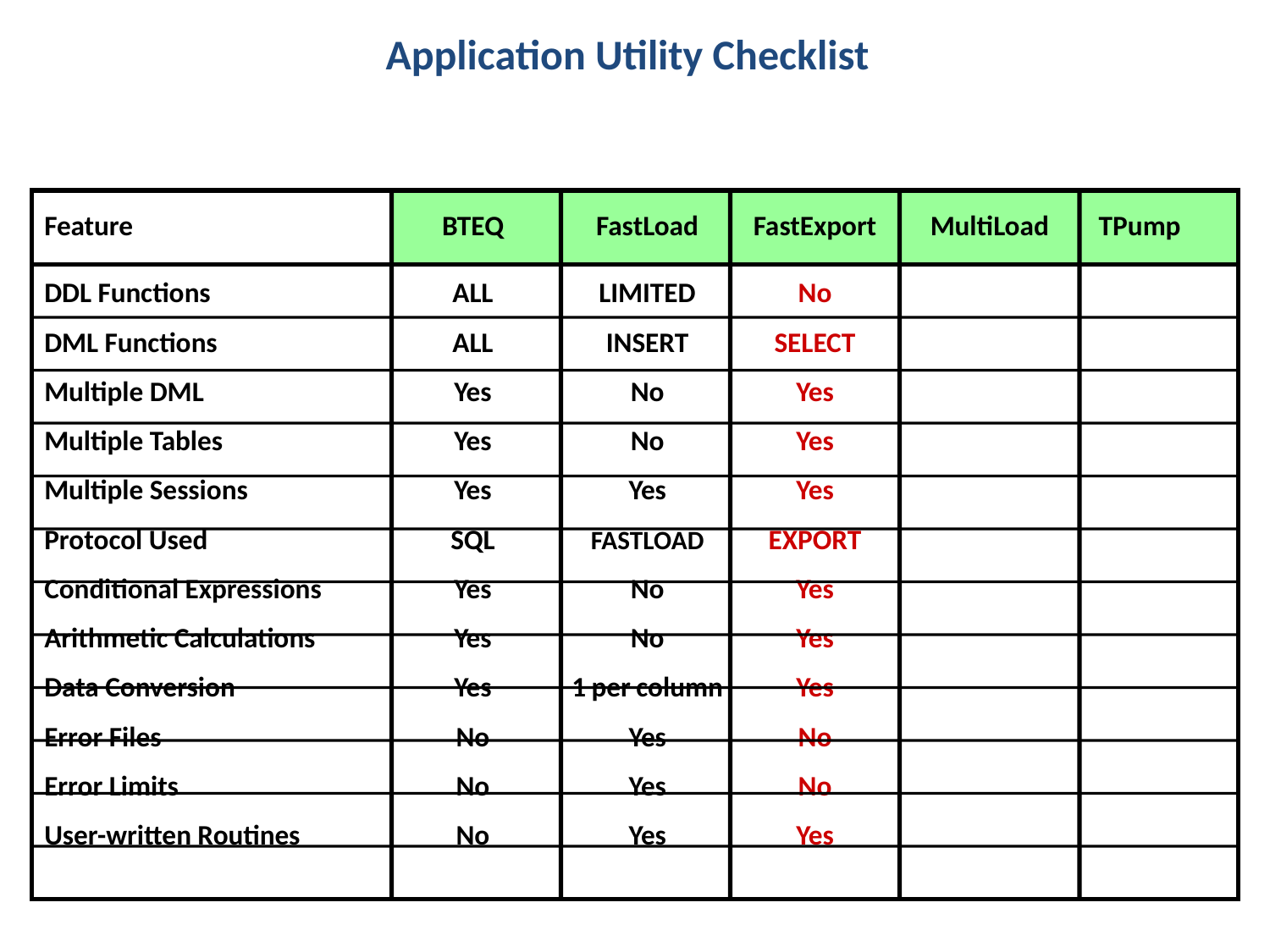

Application Utility Checklist

Feature	BTEQ	FastLoad	FastExport	MultiLoad	TPump

DDL Functions	ALL	LIMITED	No
DML Functions	ALL	INSERT	SELECT
Multiple DML	Yes	No	Yes
Multiple Tables	Yes	No	Yes
Multiple Sessions	Yes	Yes	Yes
Protocol Used	SQL	FASTLOAD	EXPORT
Conditional Expressions	Yes	No	Yes
Arithmetic Calculations	Yes	No	Yes
Data Conversion	Yes	1 per column	Yes
Error Files	No	Yes	No
Error Limits	No	Yes	No
User-written Routines	No	Yes	Yes